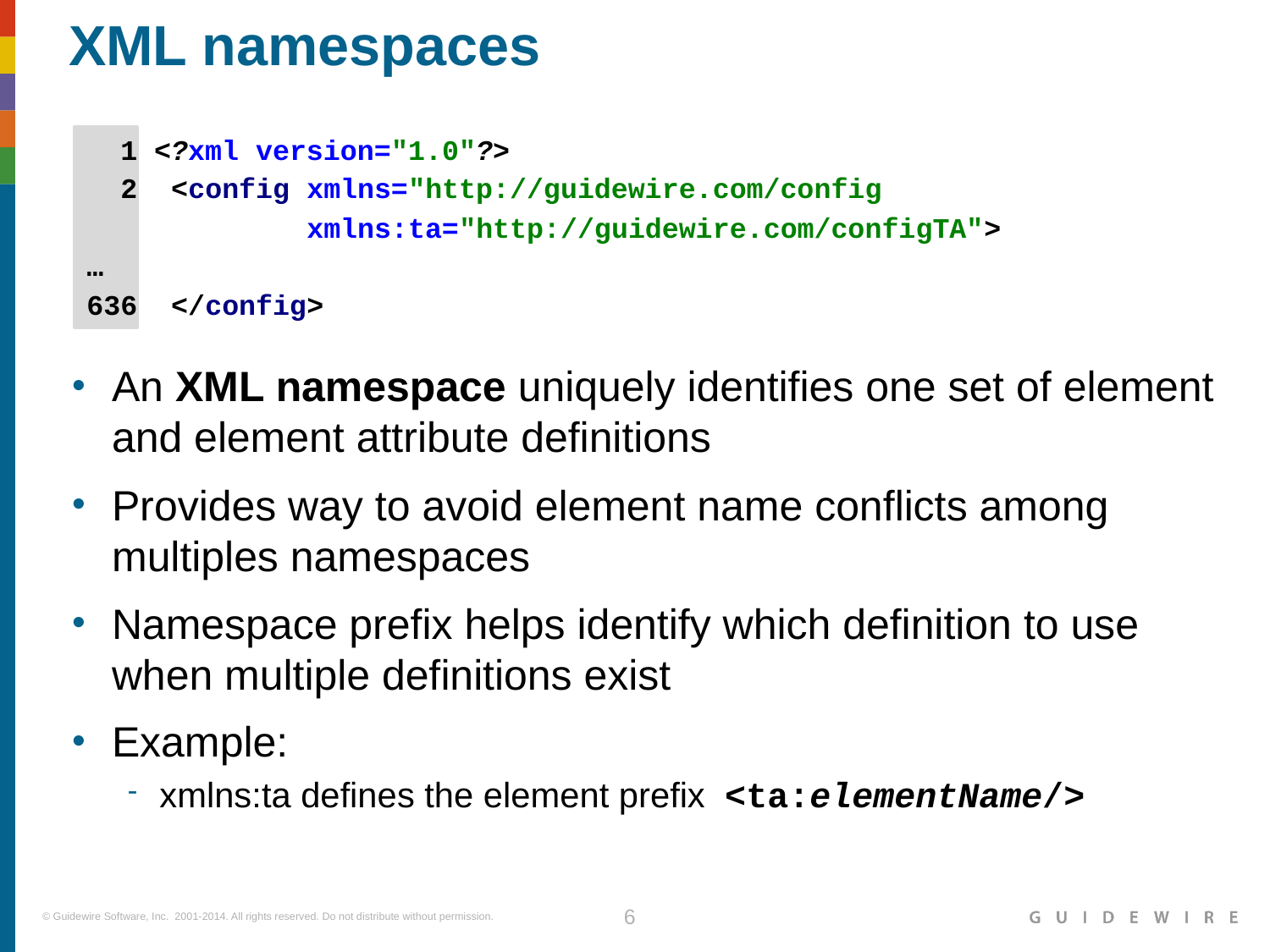

# XML namespaces

  1 <?xml version="1.0"?>
  2  <config xmlns="http://guidewire.com/config
             xmlns:ta="http://guidewire.com/configTA">
…
636  </config>
An XML namespace uniquely identifies one set of element and element attribute definitions
Provides way to avoid element name conflicts among multiples namespaces
Namespace prefix helps identify which definition to use when multiple definitions exist
Example:
xmlns:ta defines the element prefix  <ta:elementName/>